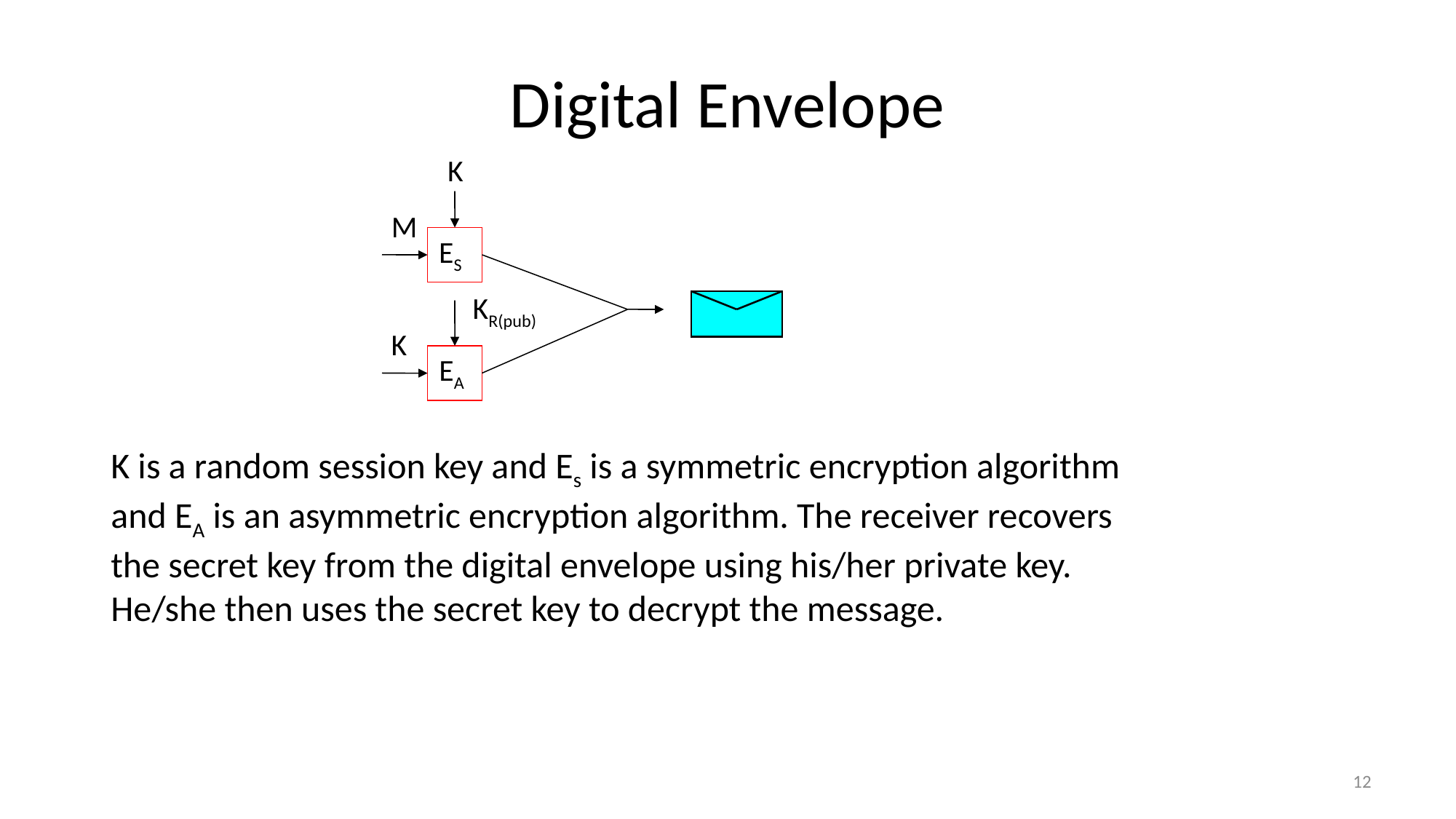

# Digital Envelope
K

M

ES

KR(pub)

K

EA

K is a random session key and Es is a symmetric encryption algorithm and EA is an asymmetric encryption algorithm. The receiver recovers the secret key from the digital envelope using his/her private key. He/she then uses the secret key to decrypt the message.

12